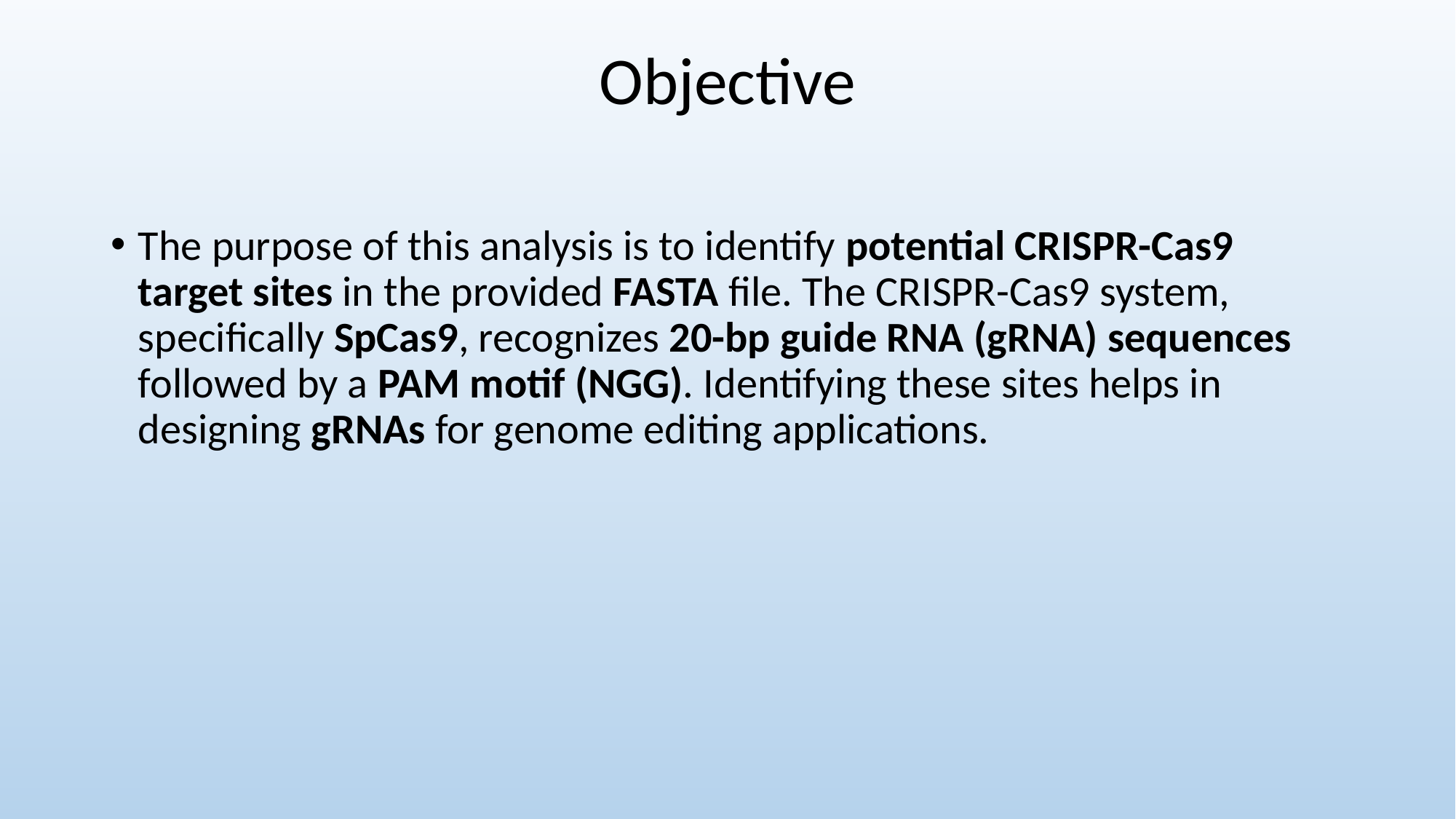

# Objective
The purpose of this analysis is to identify potential CRISPR-Cas9 target sites in the provided FASTA file. The CRISPR-Cas9 system, specifically SpCas9, recognizes 20-bp guide RNA (gRNA) sequences followed by a PAM motif (NGG). Identifying these sites helps in designing gRNAs for genome editing applications.